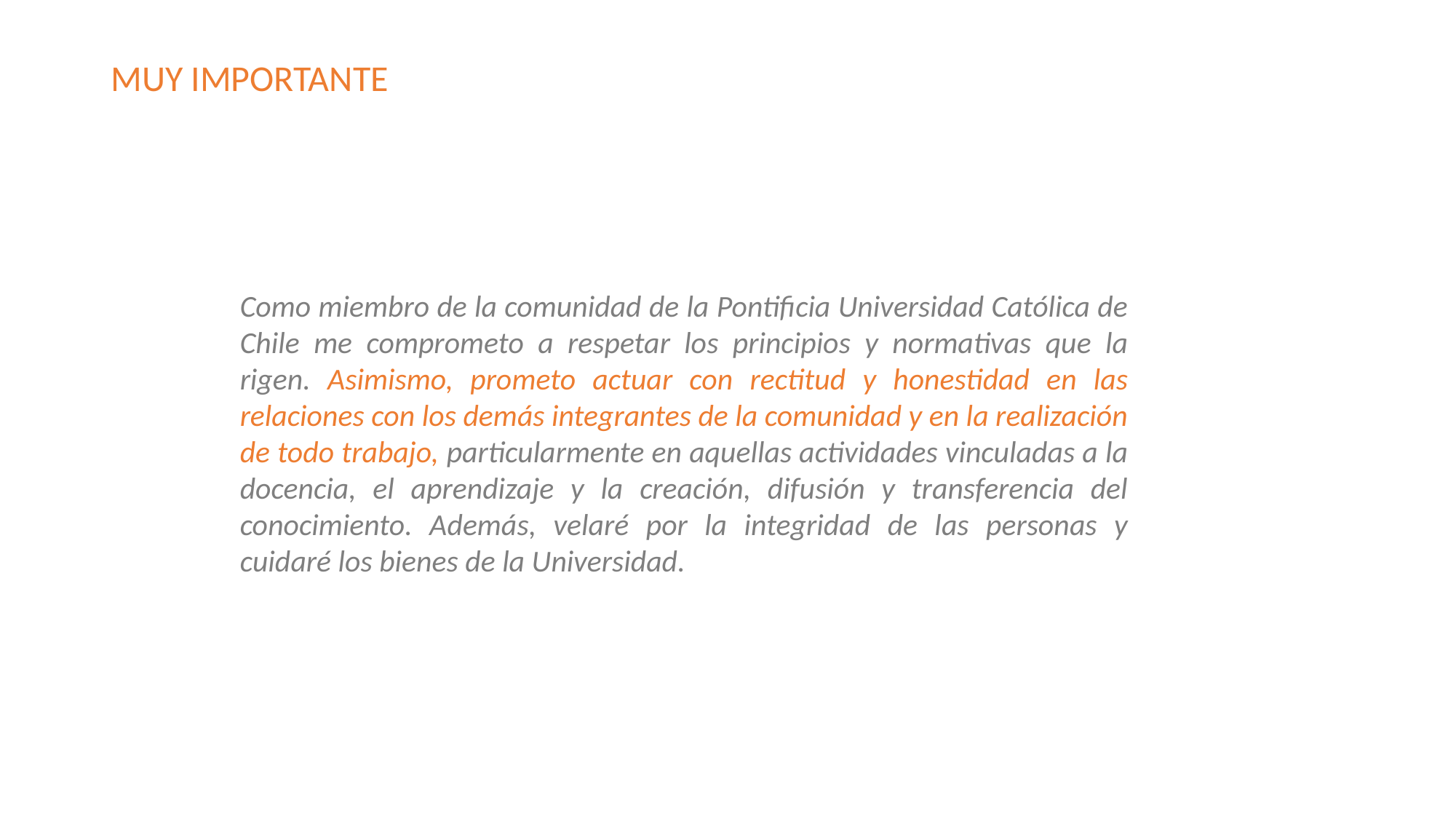

# MUY IMPORTANTE
Como miembro de la comunidad de la Pontificia Universidad Católica de Chile me comprometo a respetar los principios y normativas que la rigen. Asimismo, prometo actuar con rectitud y honestidad en las relaciones con los demás integrantes de la comunidad y en la realización de todo trabajo, particularmente en aquellas actividades vinculadas a la docencia, el aprendizaje y la creación, difusión y transferencia del conocimiento. Además, velaré por la integridad de las personas y cuidaré los bienes de la Universidad.